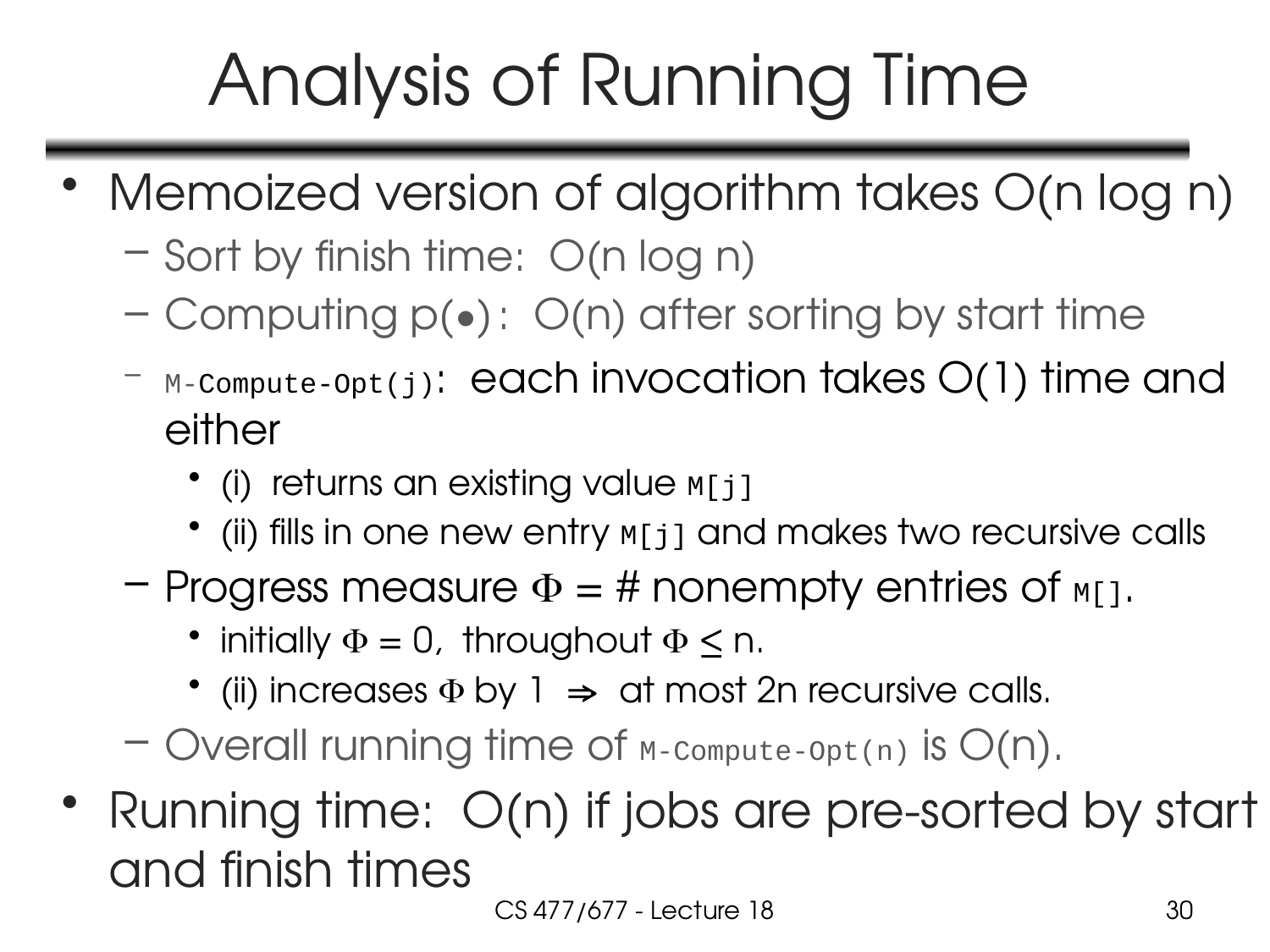

# Analysis of Running Time
Memoized version of algorithm takes O(n log n)
Sort by finish time:  O(n log n)
Computing p(∙) :  O(n) after sorting by start time
M-Compute-Opt(j):  each invocation takes O(1) time and either
(i)  returns an existing value M[j]
(ii) fills in one new entry M[j] and makes two recursive calls
Progress measure Φ = # nonempty entries of M[].
initially Φ = 0,  throughout Φ ≤ n.
(ii) increases Φ by 1  ⇒  at most 2n recursive calls.
Overall running time of M-Compute-Opt(n) is O(n).
Running time:  O(n) if jobs are pre-sorted by start and finish times
CS 477/677 - Lecture 18
30